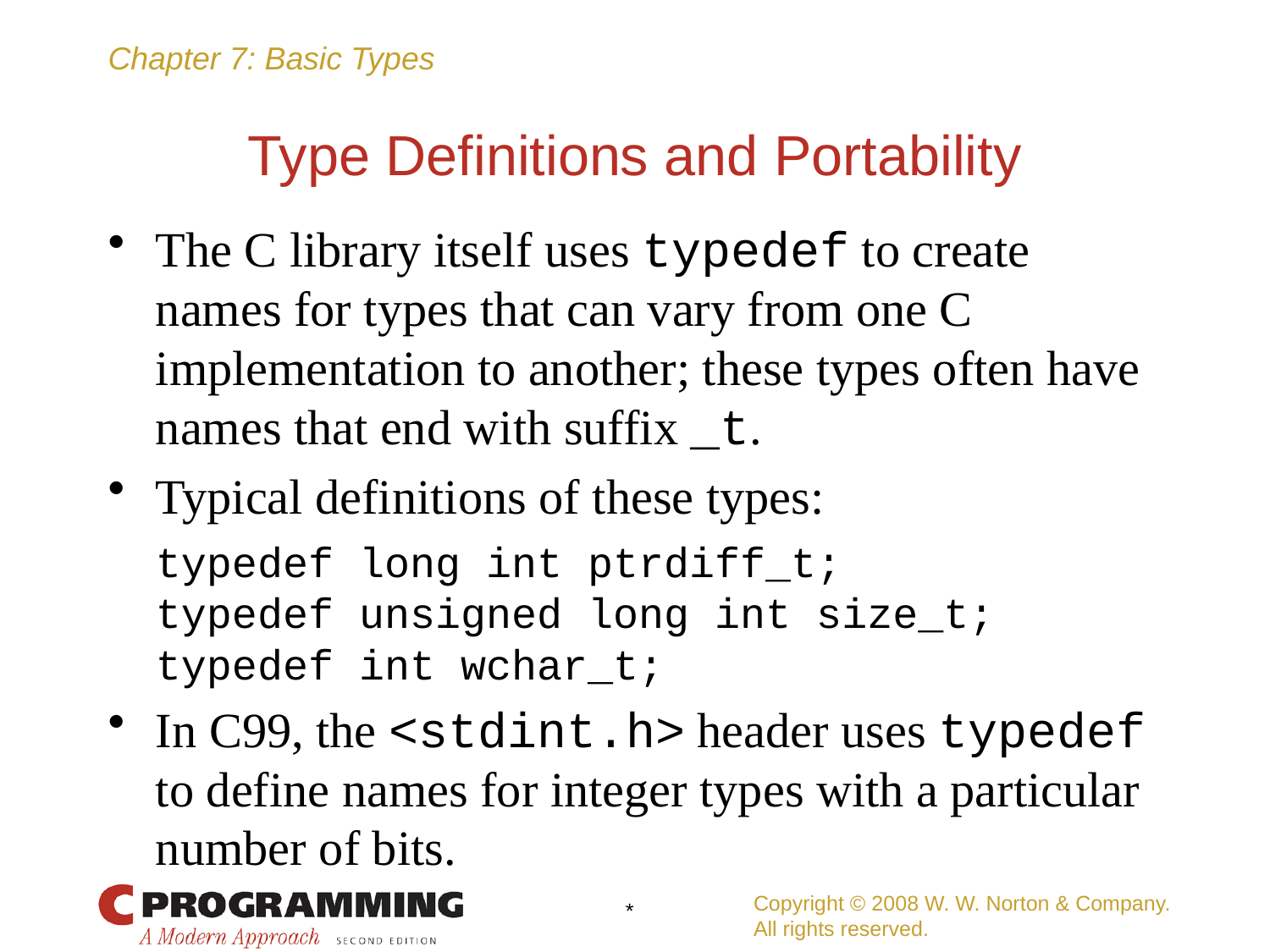

# Type Definitions and Portability
The C library itself uses typedef to create names for types that can vary from one C implementation to another; these types often have names that end with suffix _t.
Typical definitions of these types:
	typedef long int ptrdiff_t;
	typedef unsigned long int size_t;
	typedef int wchar_t;
In C99, the <stdint.h> header uses typedef to define names for integer types with a particular number of bits.
Copyright © 2008 W. W. Norton & Company.
All rights reserved.
*